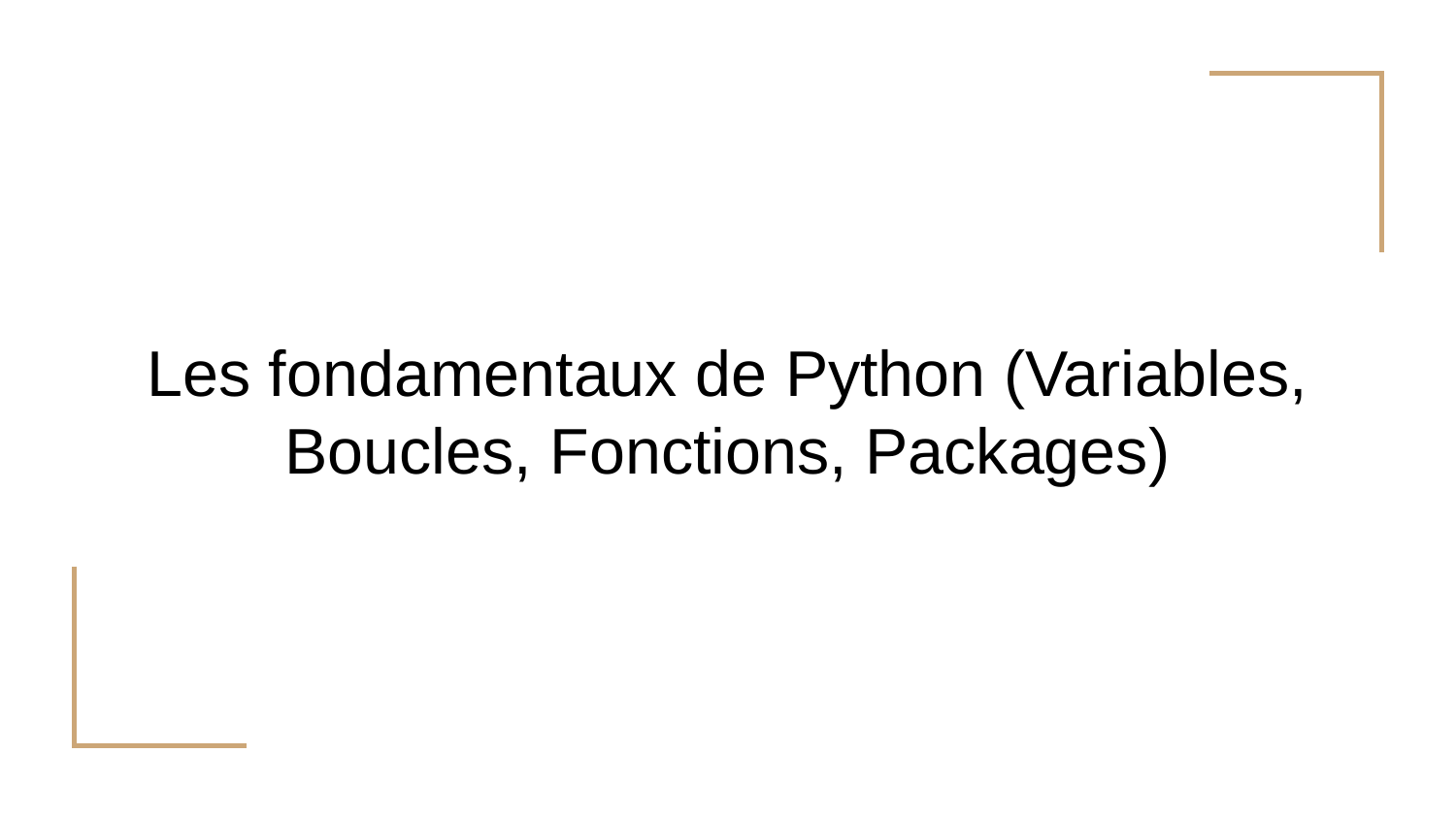

# Les fondamentaux de Python (Variables, Boucles, Fonctions, Packages)